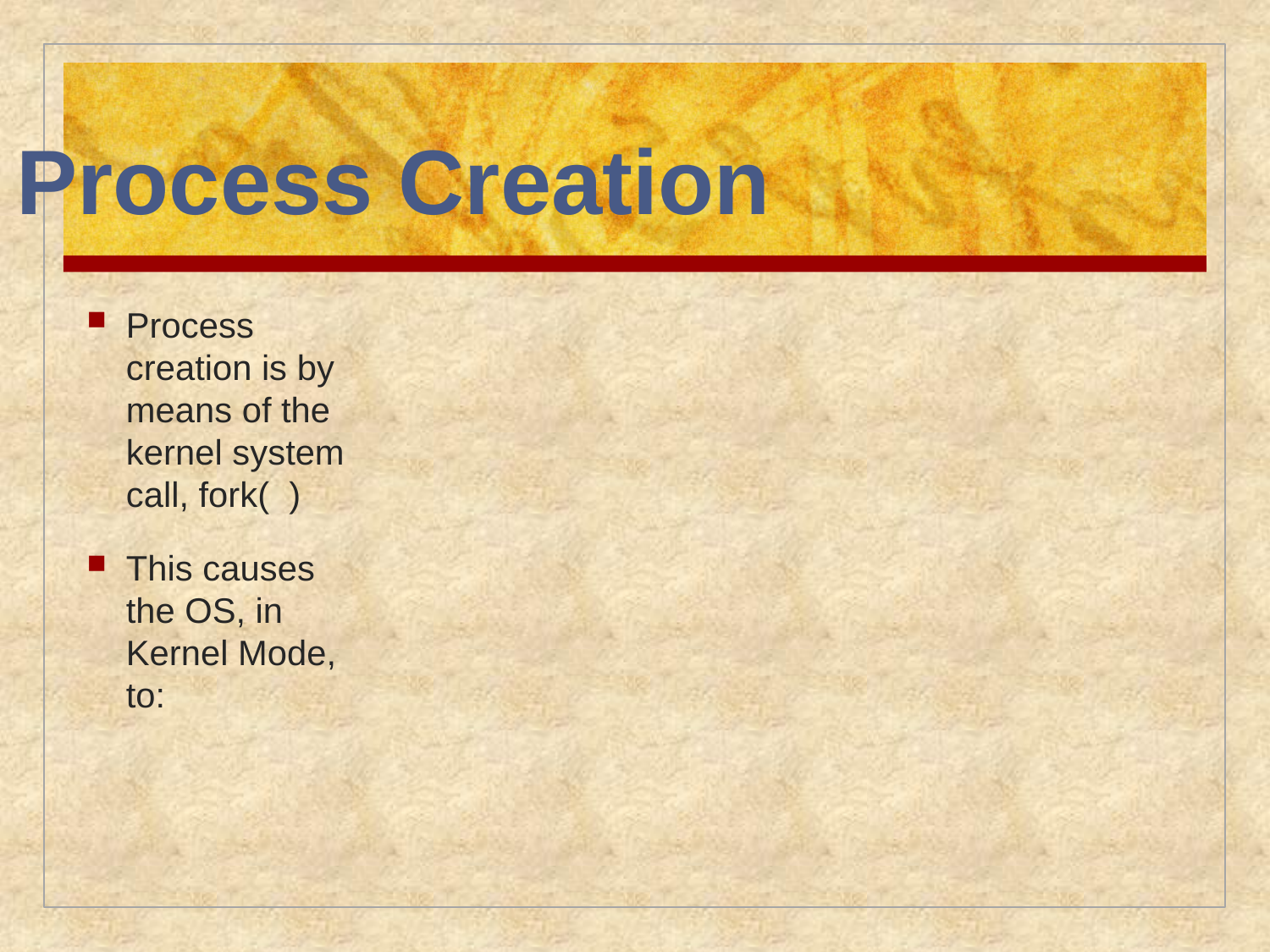

# Process Creation
Process creation is by means of the kernel system call, fork(  )
This causes the OS, in Kernel Mode, to: